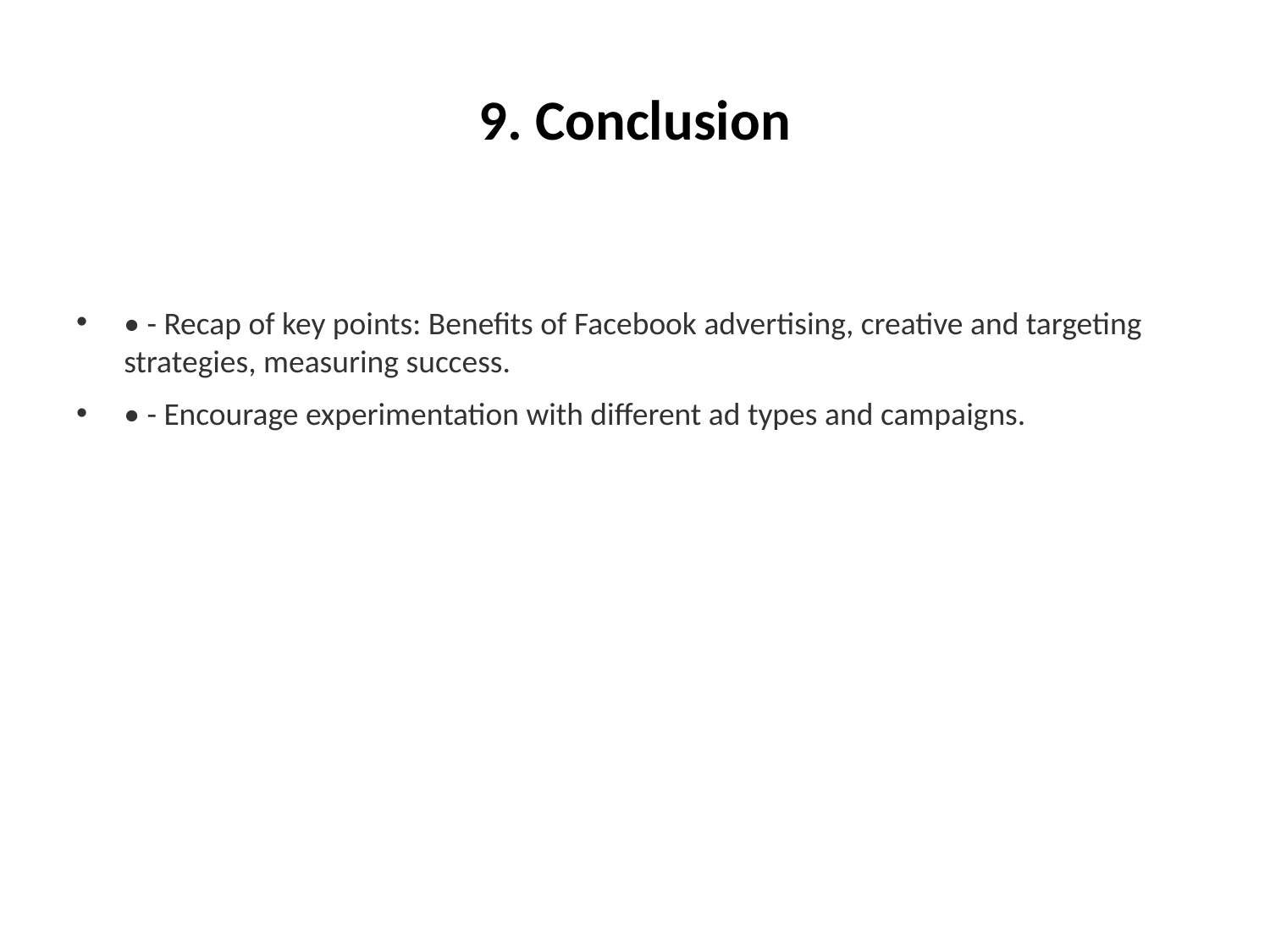

# 9. Conclusion

• - Recap of key points: Benefits of Facebook advertising, creative and targeting strategies, measuring success.
• - Encourage experimentation with different ad types and campaigns.